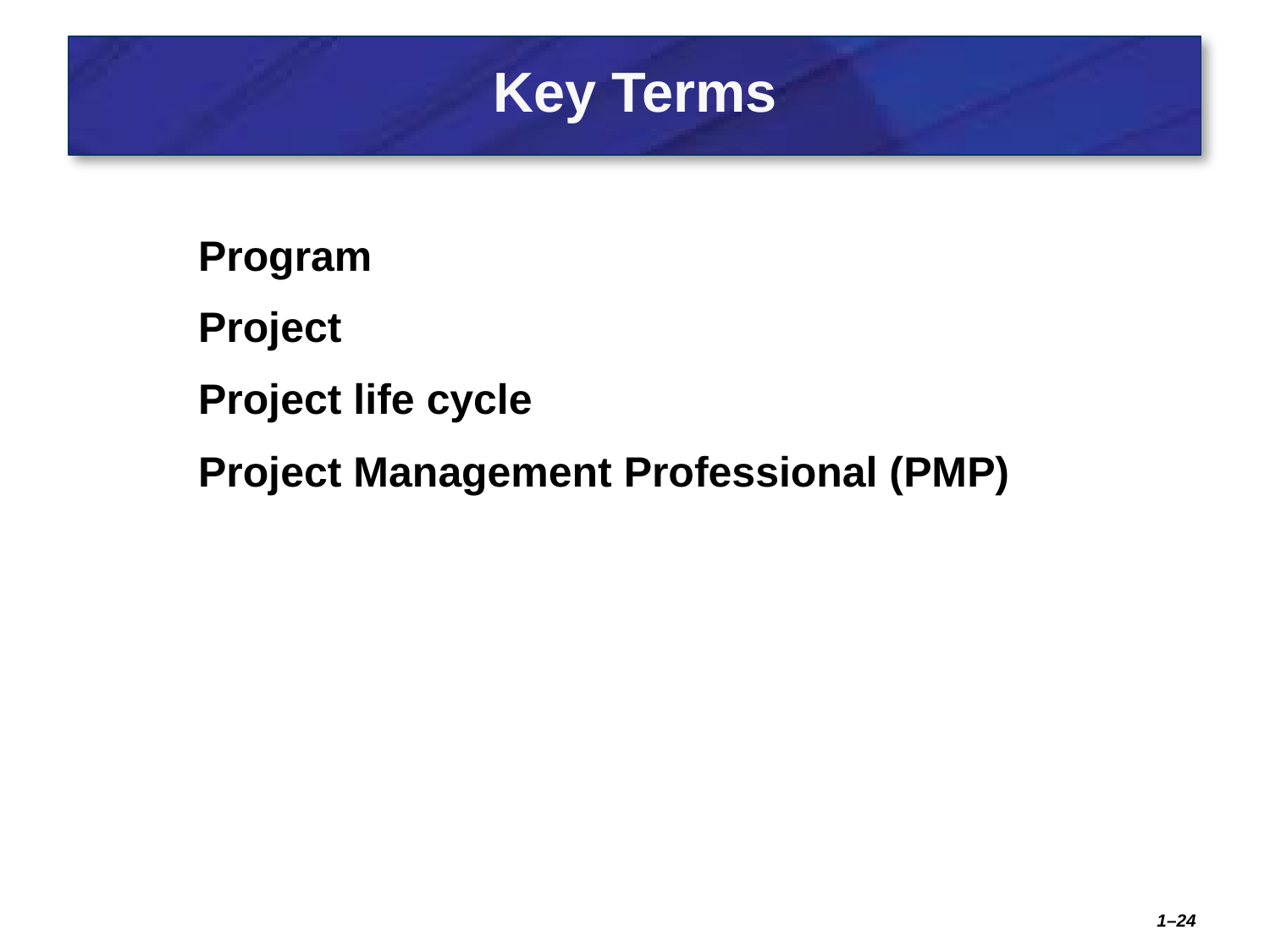

# Key Terms
Program
Project
Project life cycle
Project Management Professional (PMP)
1–24